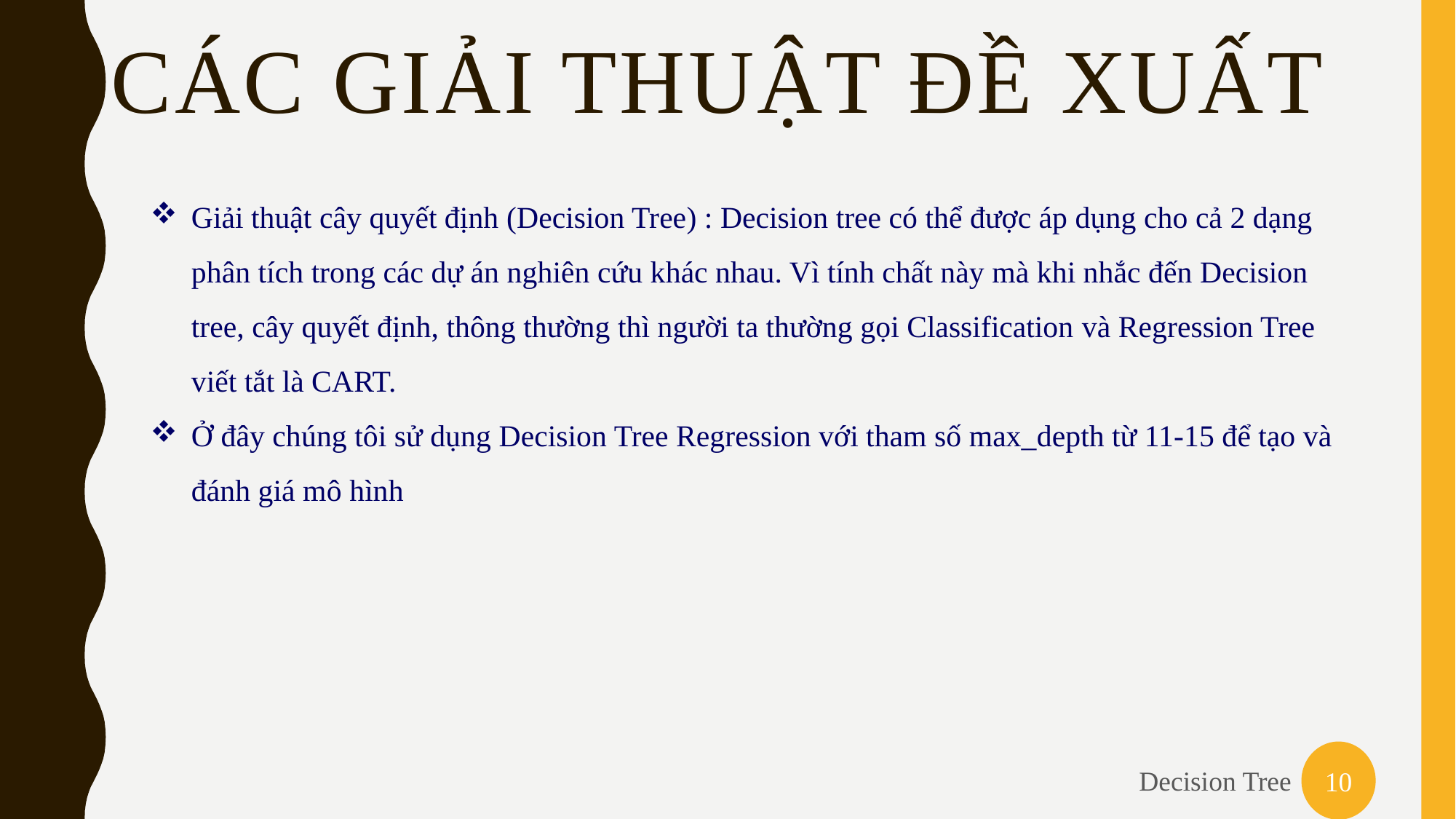

Các GIẢI THUẬT đề xuất
Giải thuật cây quyết định (Decision Tree) : Decision tree có thể được áp dụng cho cả 2 dạng phân tích trong các dự án nghiên cứu khác nhau. Vì tính chất này mà khi nhắc đến Decision tree, cây quyết định, thông thường thì người ta thường gọi Classification và Regression Tree viết tắt là CART.
Ở đây chúng tôi sử dụng Decision Tree Regression với tham số max_depth từ 11-15 để tạo và đánh giá mô hình

10
Decision Tree